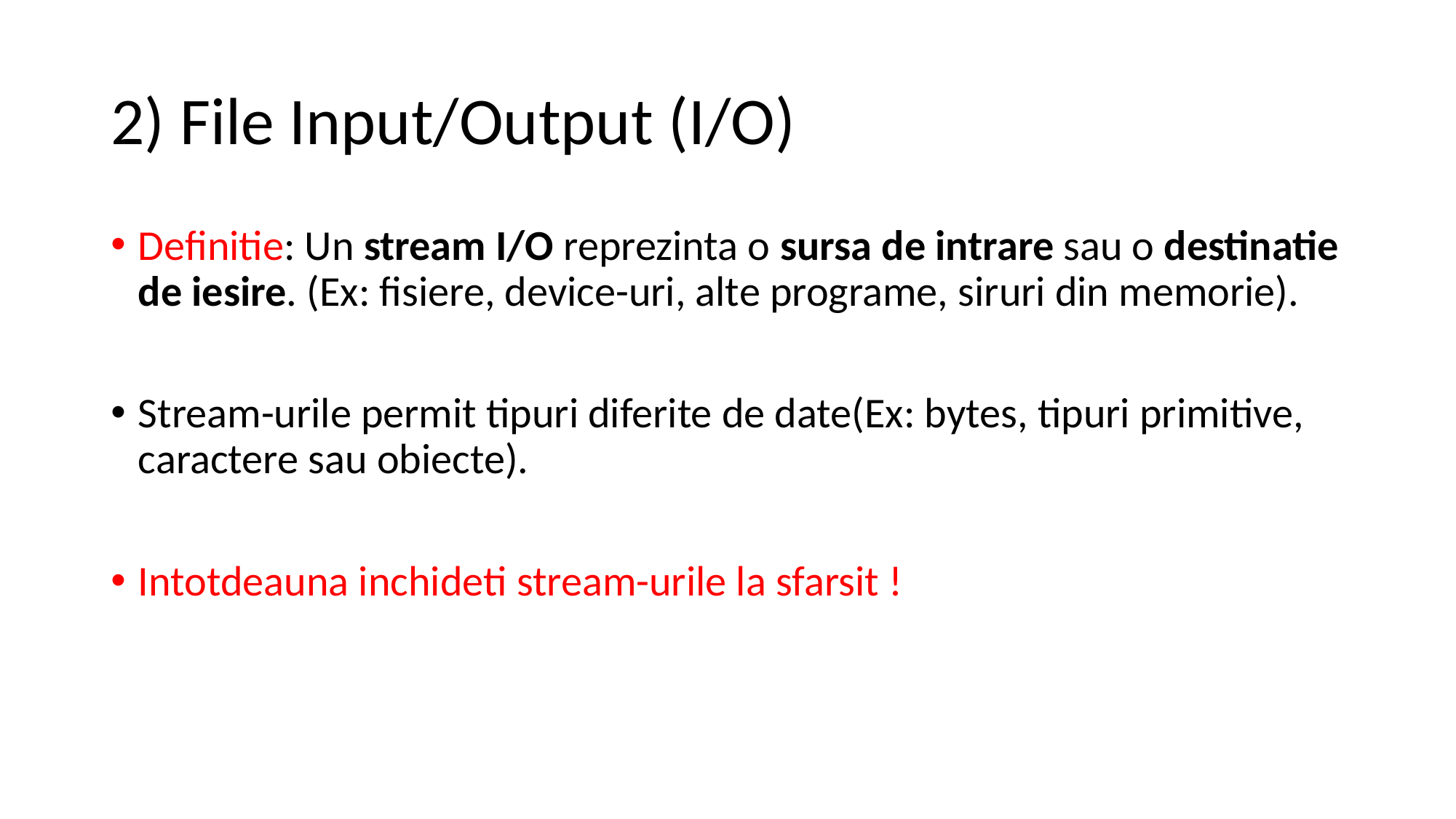

# 2) File Input/Output (I/O)
Definitie: Un stream I/O reprezinta o sursa de intrare sau o destinatie de iesire. (Ex: fisiere, device-uri, alte programe, siruri din memorie).

Stream-urile permit tipuri diferite de date(Ex: bytes, tipuri primitive, caractere sau obiecte).

Intotdeauna inchideti stream-urile la sfarsit !